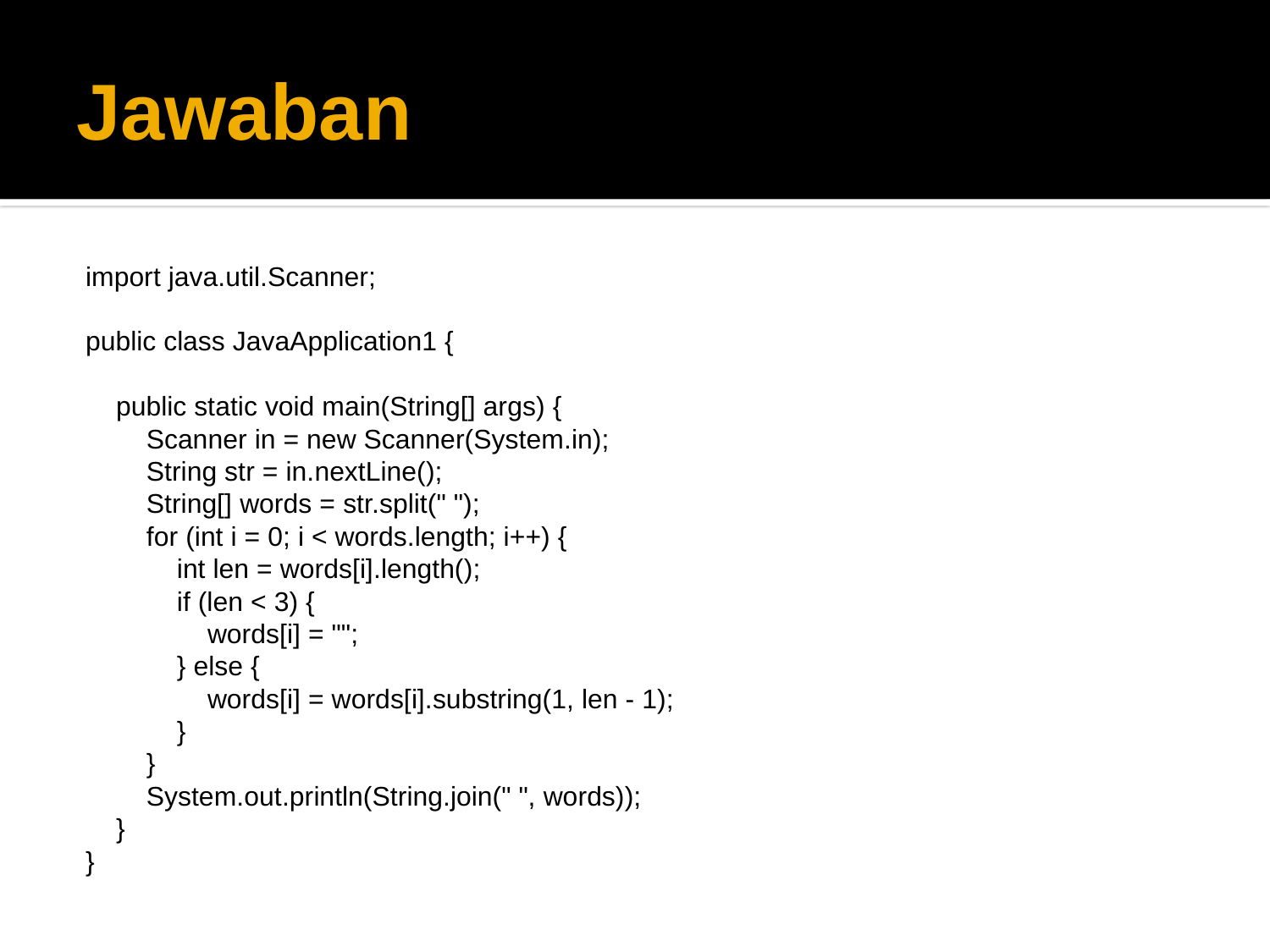

# Jawaban
import java.util.Scanner;

public class JavaApplication1 {

    public static void main(String[] args) {
        Scanner in = new Scanner(System.in);
        String str = in.nextLine();
        String[] words = str.split(" ");
        for (int i = 0; i < words.length; i++) {
            int len = words[i].length();
            if (len < 3) {
                words[i] = "";
            } else {
                words[i] = words[i].substring(1, len - 1);
            }
        }
        System.out.println(String.join(" ", words));
    }
}